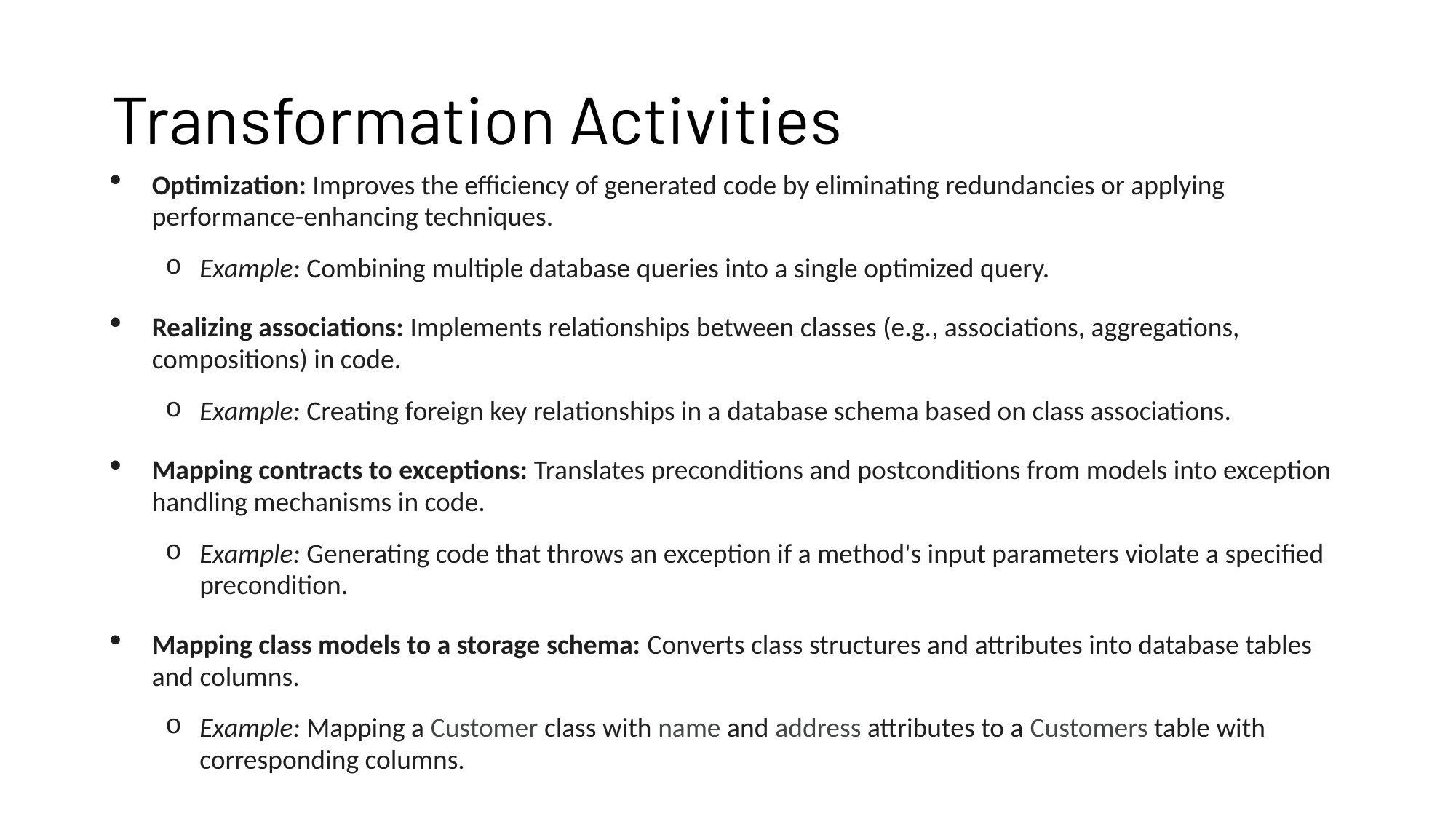

# Transformation Activities
Optimization: Improves the efficiency of generated code by eliminating redundancies or applying performance-enhancing techniques.
Example: Combining multiple database queries into a single optimized query.
Realizing associations: Implements relationships between classes (e.g., associations, aggregations, compositions) in code.
Example: Creating foreign key relationships in a database schema based on class associations.
Mapping contracts to exceptions: Translates preconditions and postconditions from models into exception handling mechanisms in code.
Example: Generating code that throws an exception if a method's input parameters violate a specified precondition.
Mapping class models to a storage schema: Converts class structures and attributes into database tables and columns.
Example: Mapping a Customer class with name and address attributes to a Customers table with corresponding columns.